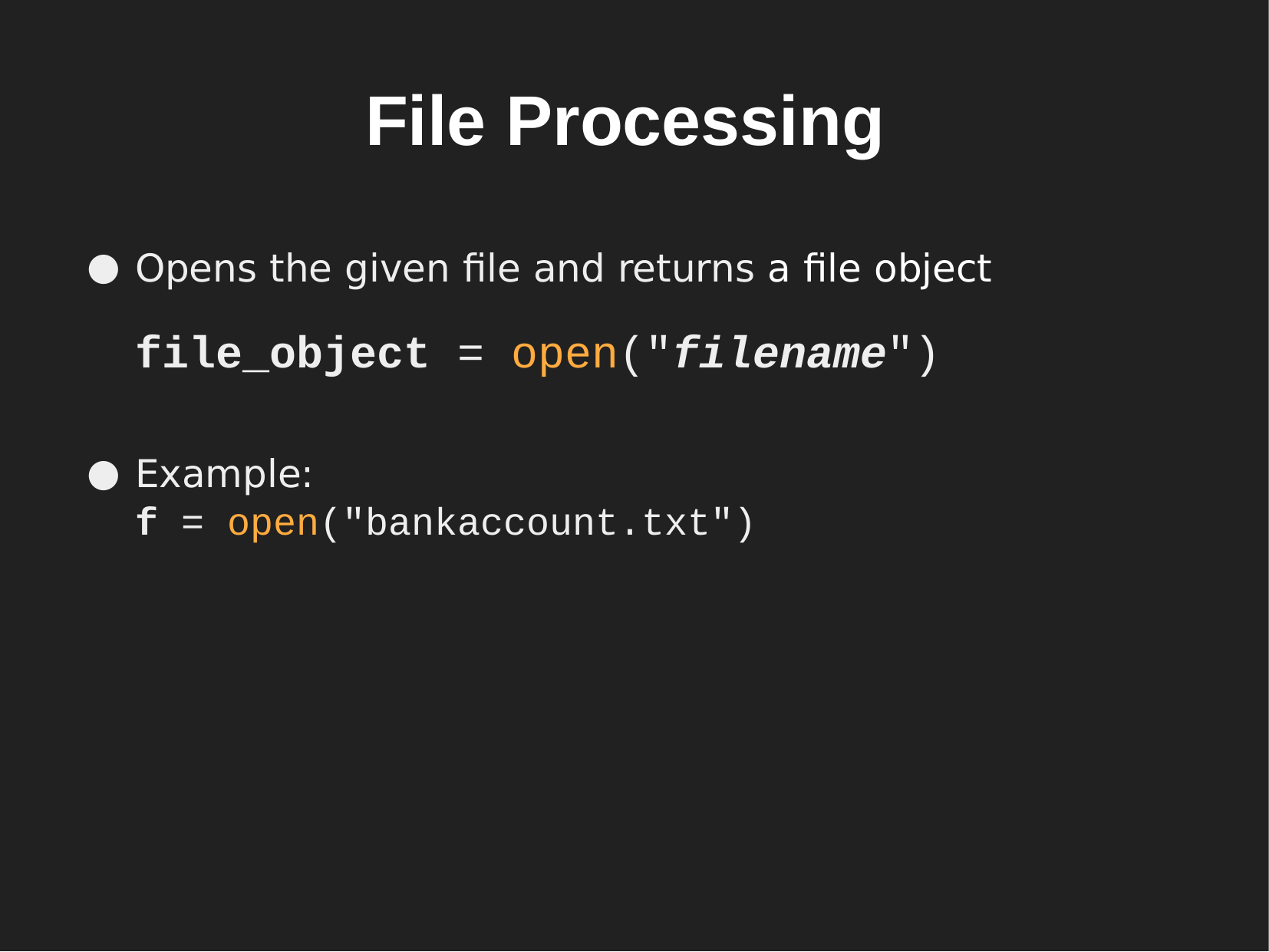

# File Processing
Opens the given file and returns a file object
file_object = open("filename")

Example:
f = open("bankaccount.txt")